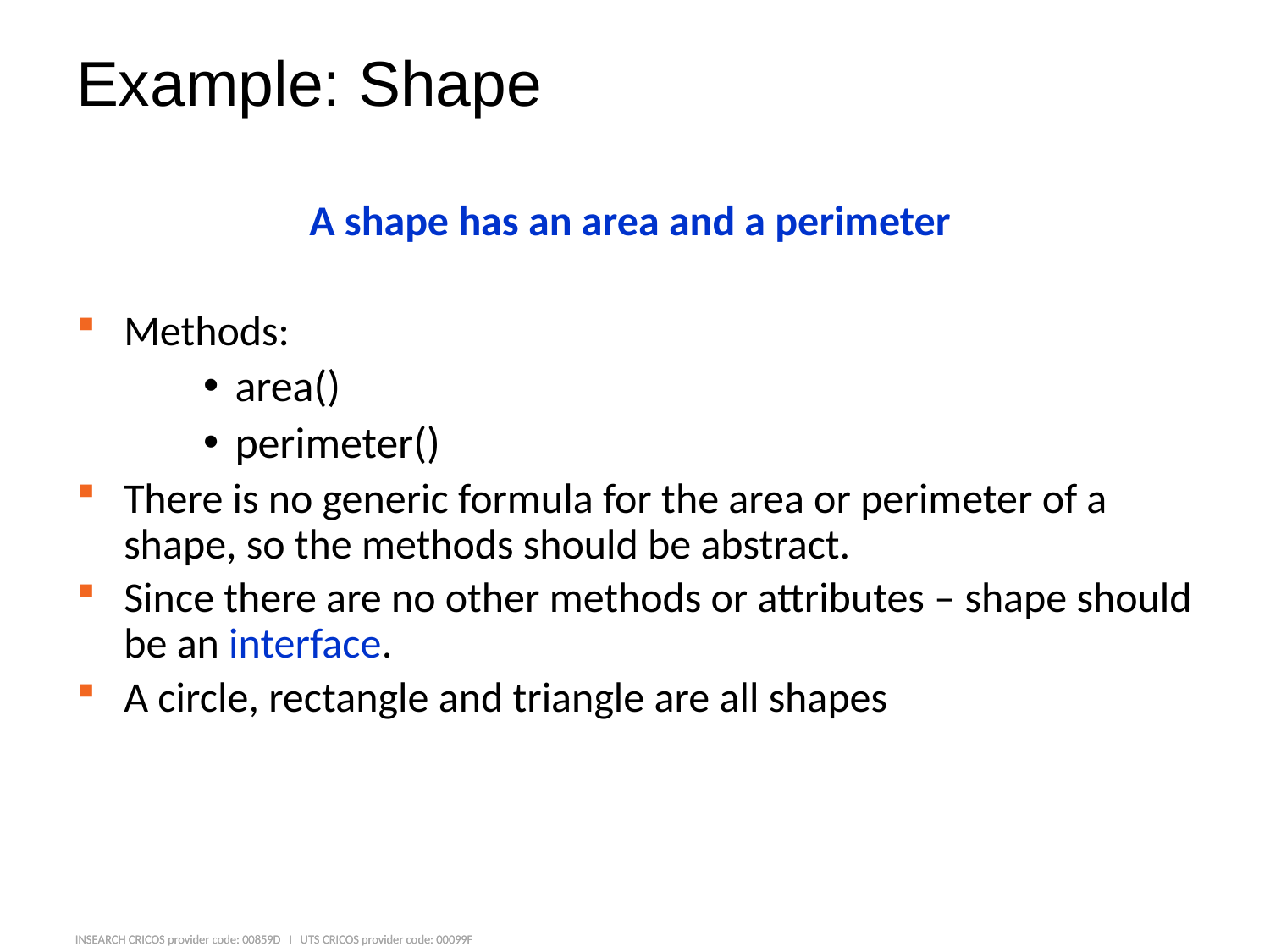

# Example: Shape
A shape has an area and a perimeter
Methods:
area()
perimeter()
There is no generic formula for the area or perimeter of a shape, so the methods should be abstract.
Since there are no other methods or attributes – shape should be an interface.
A circle, rectangle and triangle are all shapes